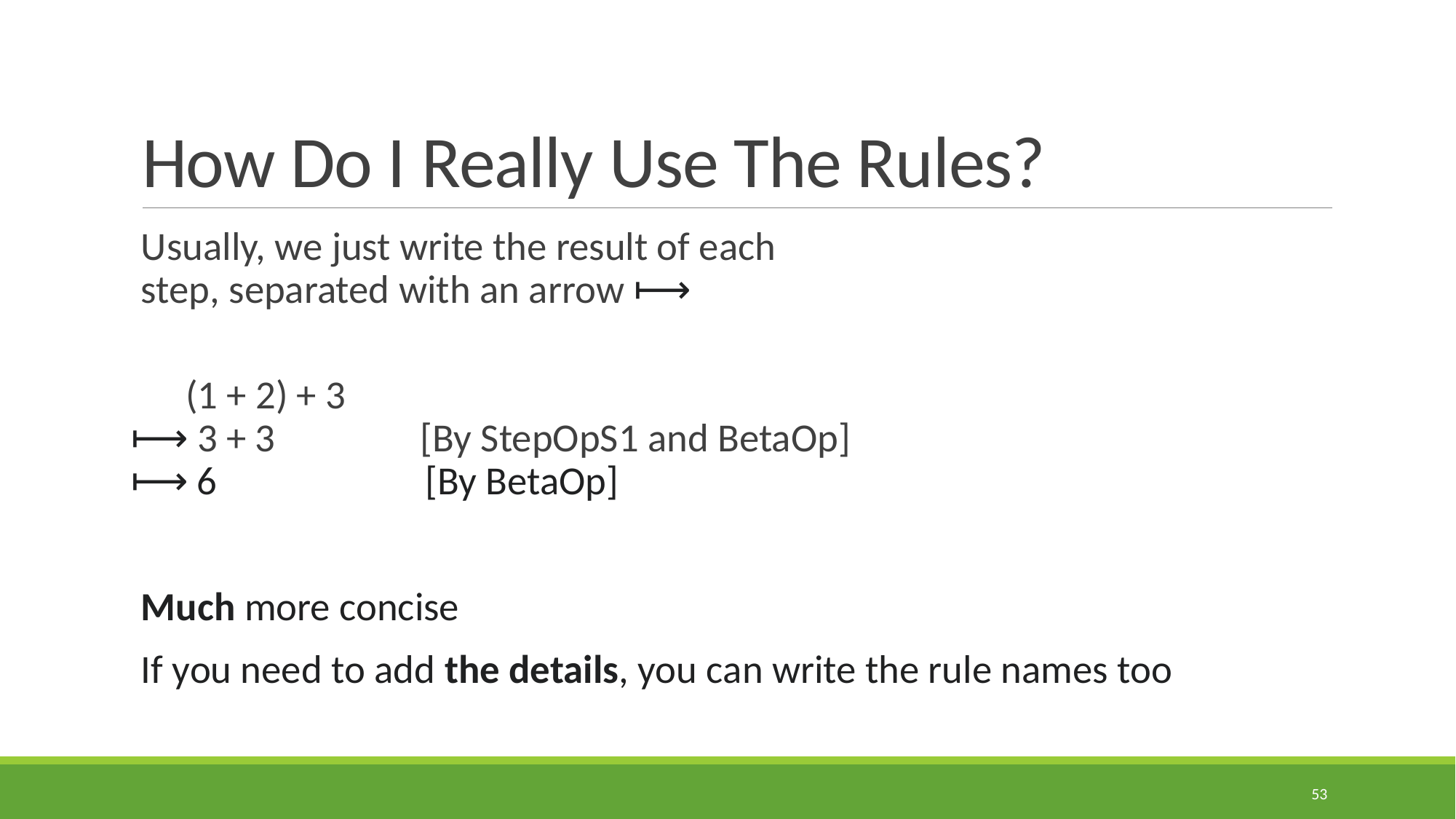

# How Do I Really Use The Rules?
Usually, we just write the result of each
step, separated with an arrow ⟼
      (1 + 2) + 3
⟼ 3 + 3                [By StepOpS1 and BetaOp]
⟼ 6                       [By BetaOp]

Much more concise
If you need to add the details, you can write the rule names too

53